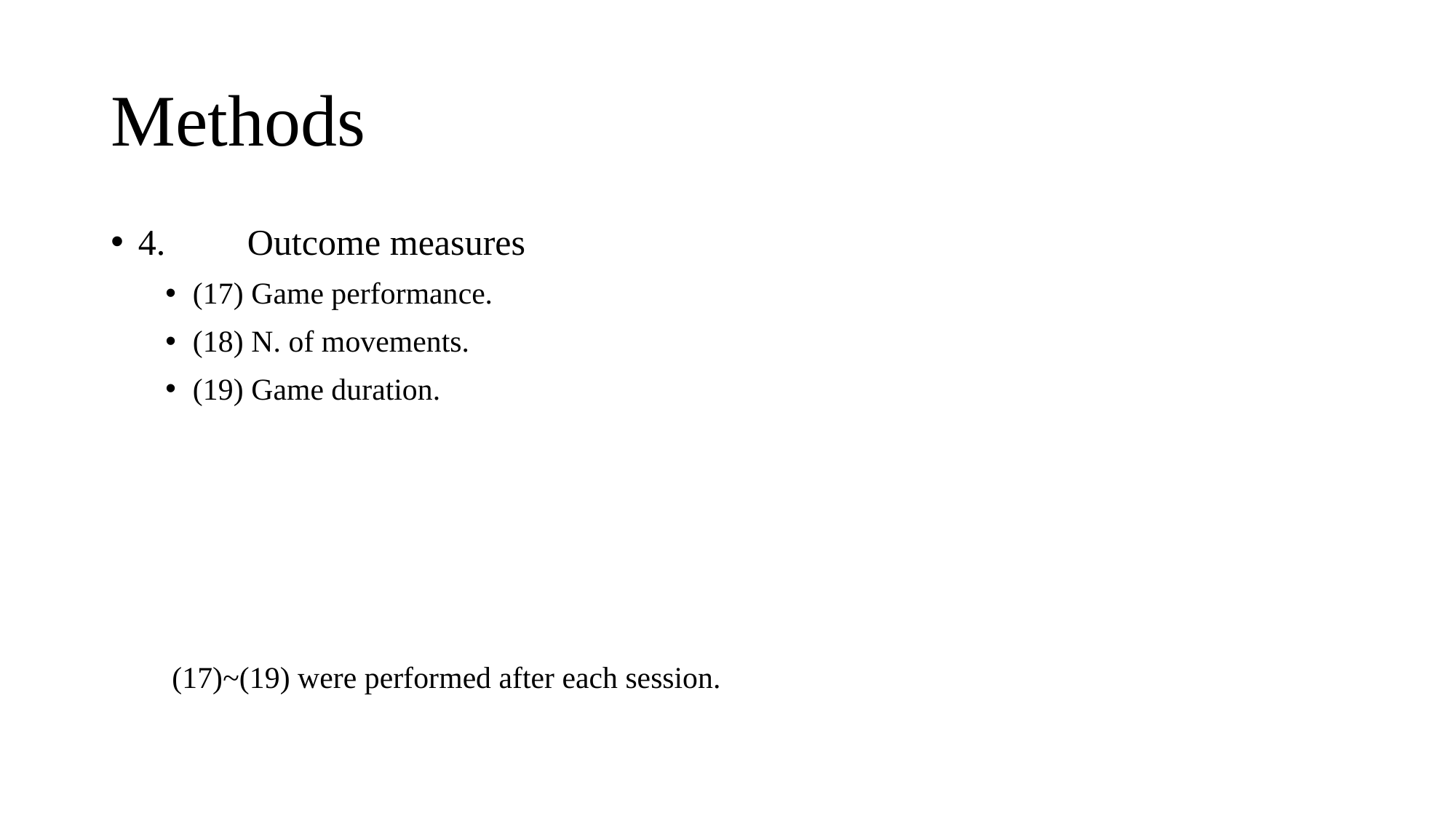

# Methods
4.	Outcome measures
(17) Game performance.
(18) N. of movements.
(19) Game duration.

        (17)~(19) were performed after each session.